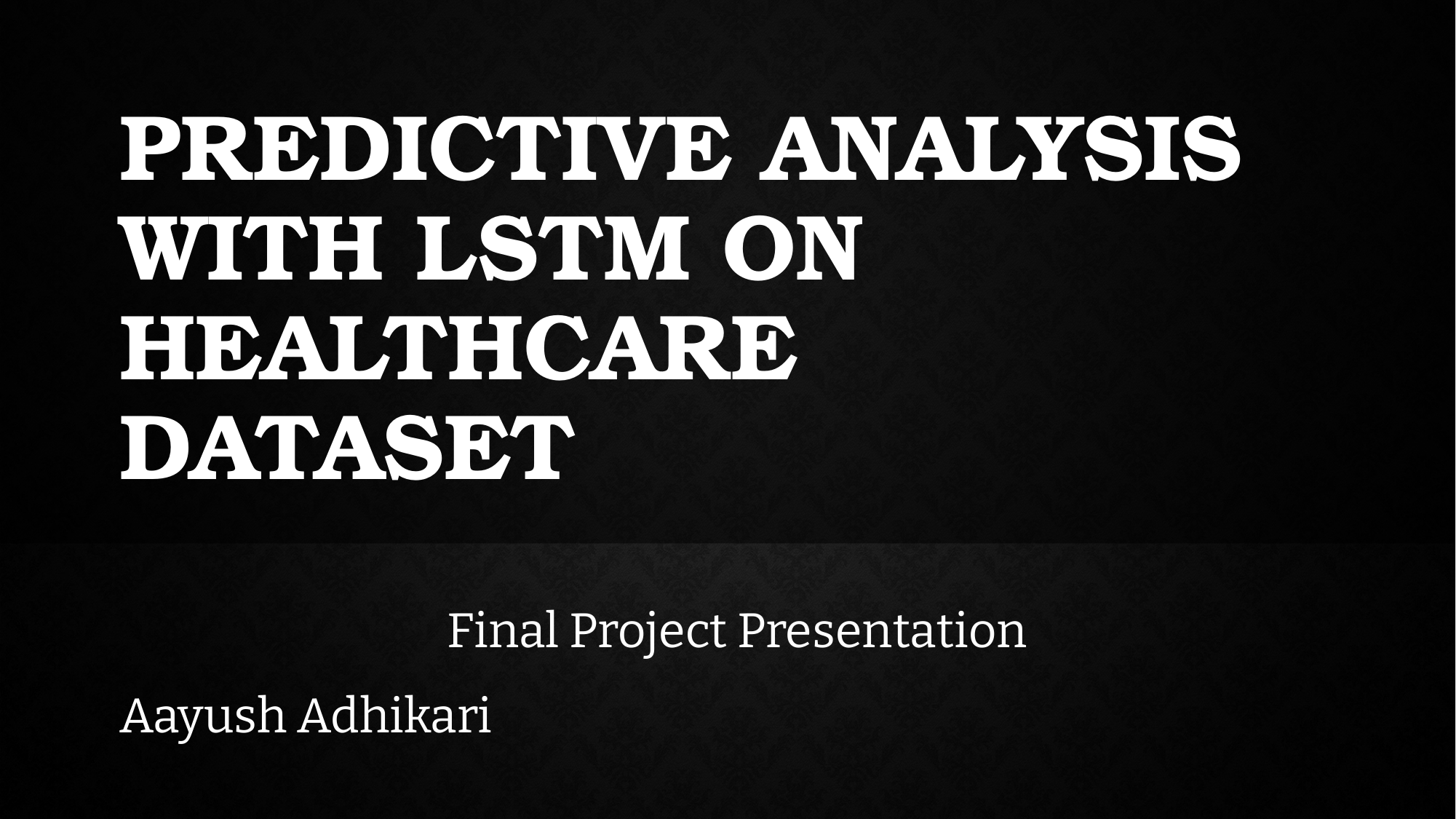

# Predictive Analysis with LSTM on HealthCare Dataset
			Final Project Presentation
Aayush Adhikari